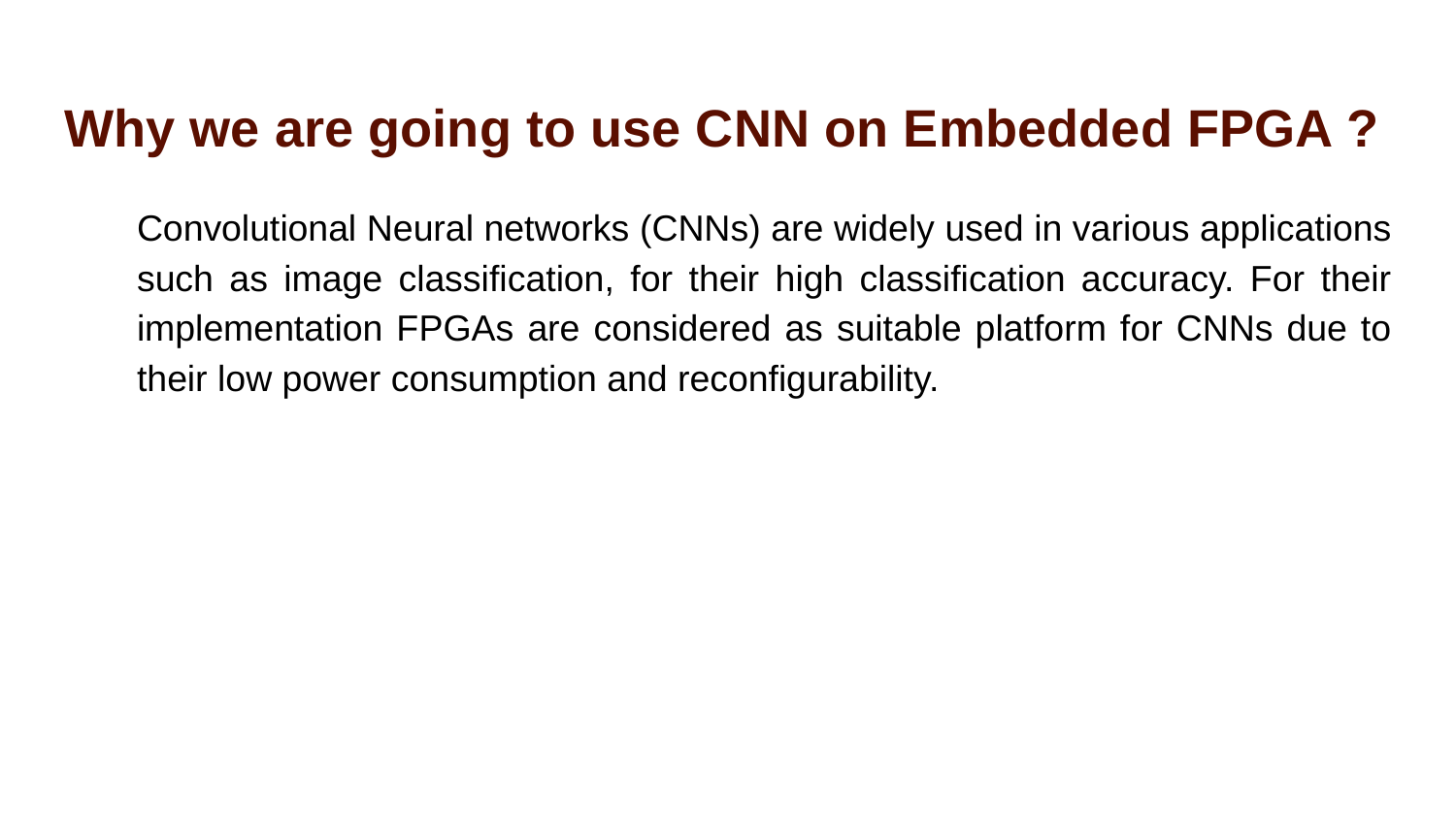

# Why we are going to use CNN on Embedded FPGA ?
Convolutional Neural networks (CNNs) are widely used in various applications such as image classification, for their high classification accuracy. For their implementation FPGAs are considered as suitable platform for CNNs due to their low power consumption and reconfigurability.